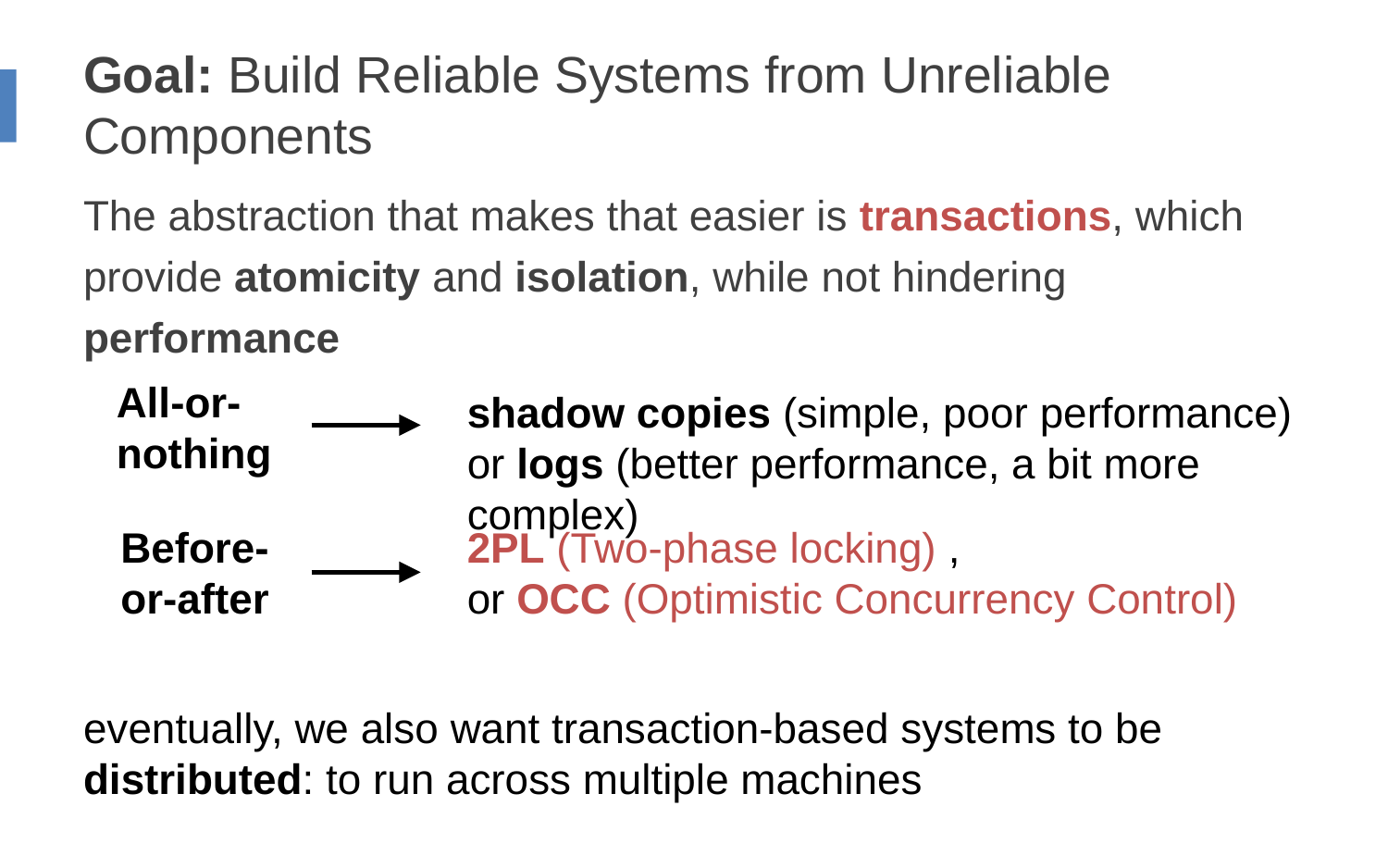

# Goal: Build Reliable Systems from Unreliable Components
The abstraction that makes that easier is transactions, which provide atomicity and isolation, while not hindering performance
All-or-
nothing
shadow copies (simple, poor performance) or logs (better performance, a bit more complex)

Before-
or-after
2PL (Two-phase locking) ,
or OCC (Optimistic Concurrency Control)
eventually, we also want transaction-based systems to be distributed: to run across multiple machines